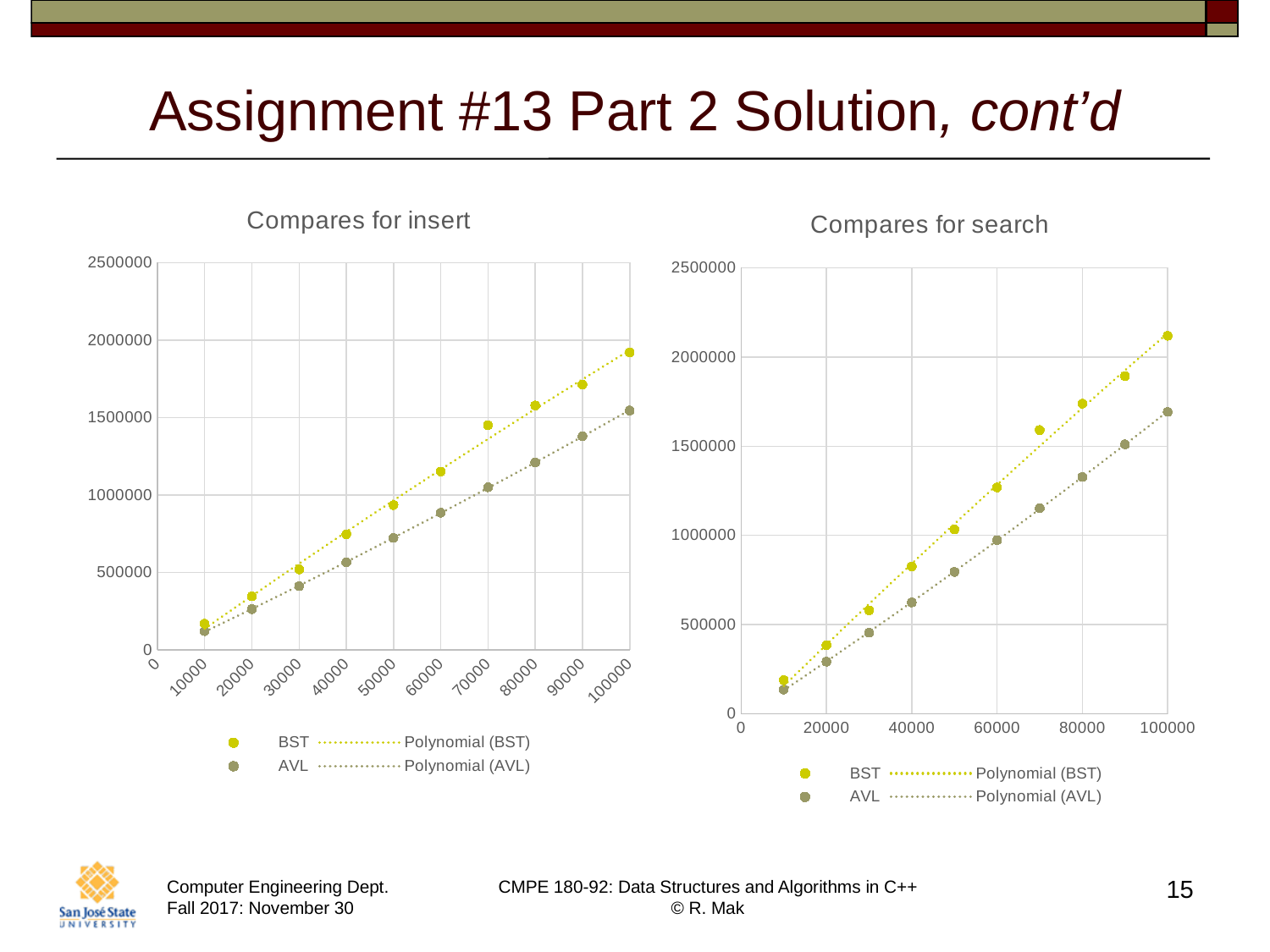

# Assignment #13 Part 2 Solution, cont’d

### Chart: Compares for insert

| Category | BST | AVL |
|---|---|---|

### Chart: Compares for search

| Category | BST | AVL |
|---|---|---|
15